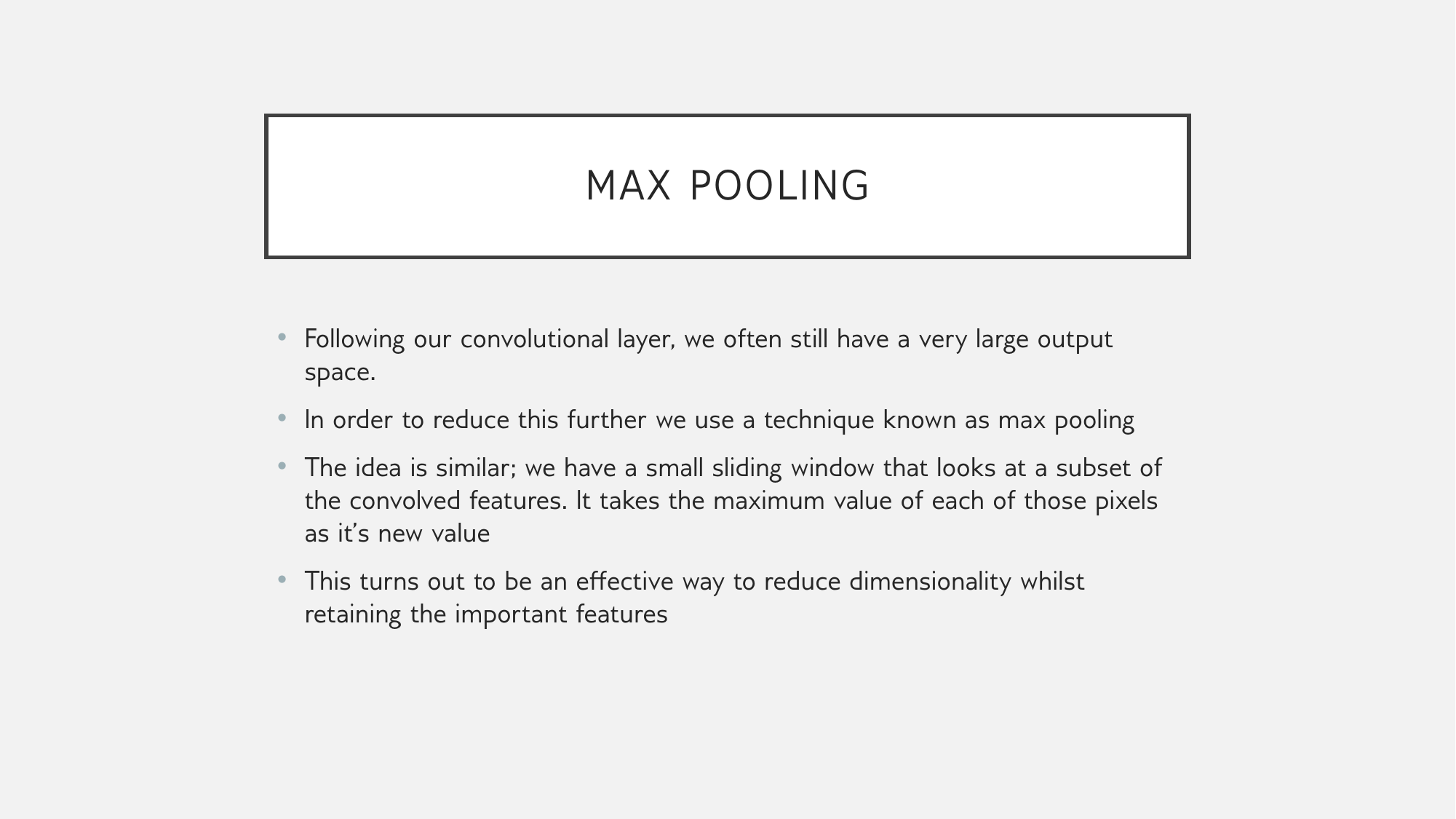

# Max Pooling
Following our convolutional layer, we often still have a very large output space.
In order to reduce this further we use a technique known as max pooling
The idea is similar; we have a small sliding window that looks at a subset of the convolved features. It takes the maximum value of each of those pixels as it’s new value
This turns out to be an effective way to reduce dimensionality whilst retaining the important features